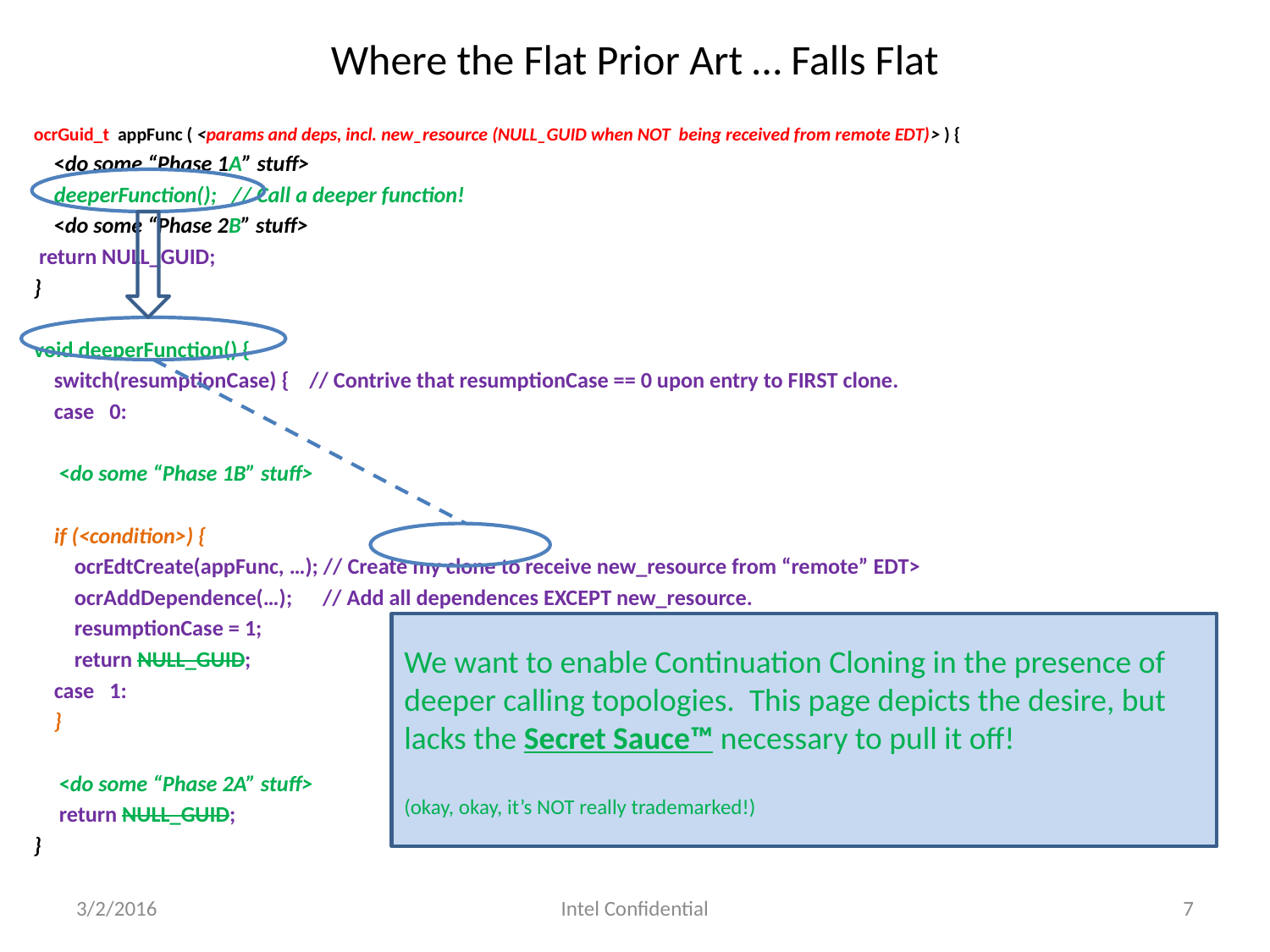

# Where the Flat Prior Art … Falls Flat
ocrGuid_t  appFunc ( <params and deps, incl. new_resource (NULL_GUID when NOT  being received from remote EDT)> ) {
    <do some “Phase 1A” stuff>
    deeperFunction();   // Call a deeper function!
    <do some “Phase 2B” stuff>
 return NULL_GUID;
}

void deeperFunction() {
    switch(resumptionCase) {    // Contrive that resumptionCase == 0 upon entry to FIRST clone.
    case   0:

     <do some “Phase 1B” stuff>

    if (<condition>) {
        ocrEdtCreate(appFunc, …); // Create my clone to receive new_resource from “remote” EDT>
        ocrAddDependence(…);      // Add all dependences EXCEPT new_resource.
        resumptionCase = 1;
        return NULL_GUID;
    case   1:
    }

     <do some “Phase 2A” stuff>
     return NULL_GUID;
}

We want to enable Continuation Cloning in the presence of deeper calling topologies.  This page depicts the desire, but lacks the Secret Sauce™ necessary to pull it off!

(okay, okay, it’s NOT really trademarked!)
3/2/2016
Intel Confidential
7